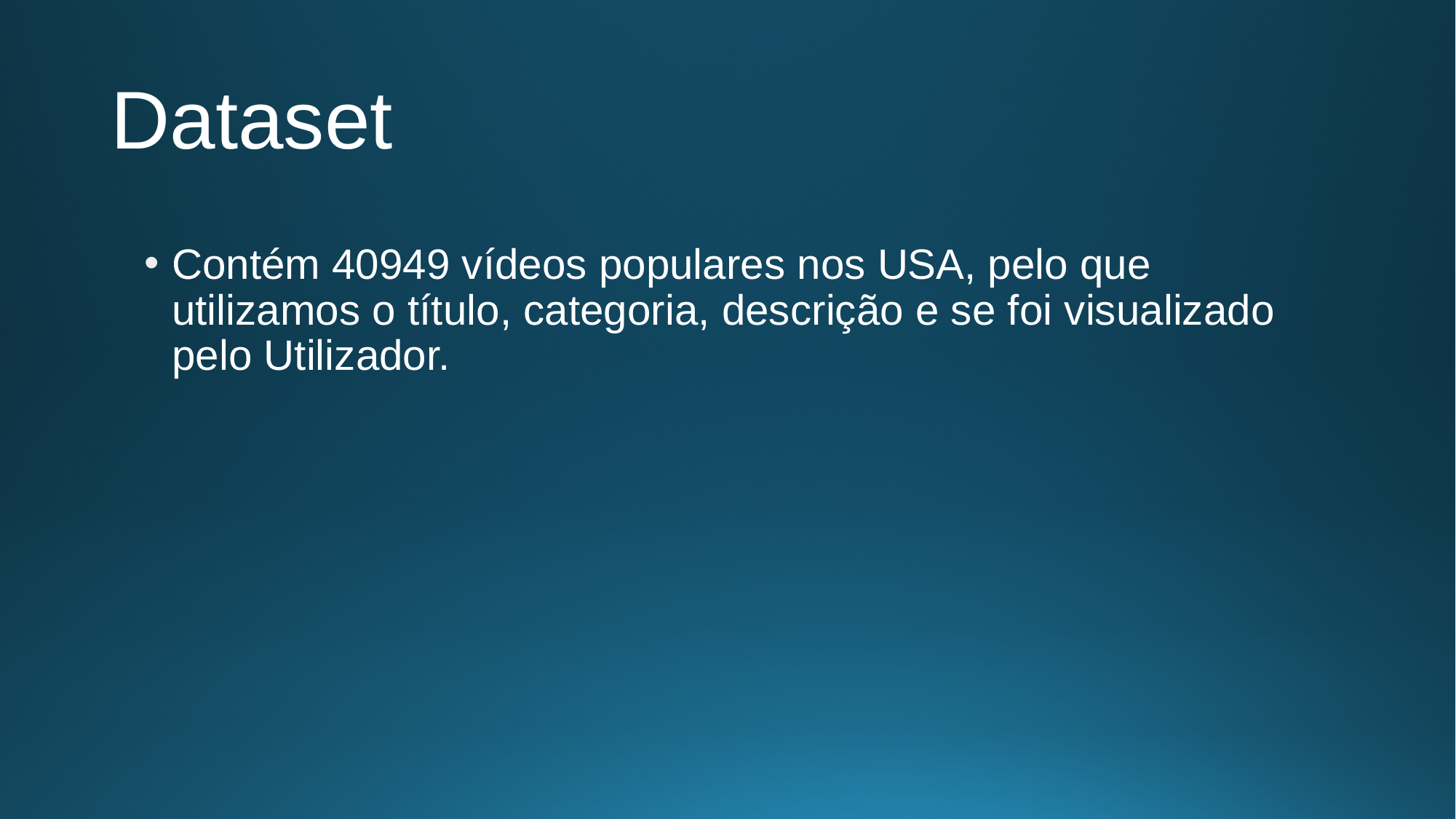

# Dataset
Contém 40949 vídeos populares nos USA, pelo que utilizamos o título, categoria, descrição e se foi visualizado pelo Utilizador.